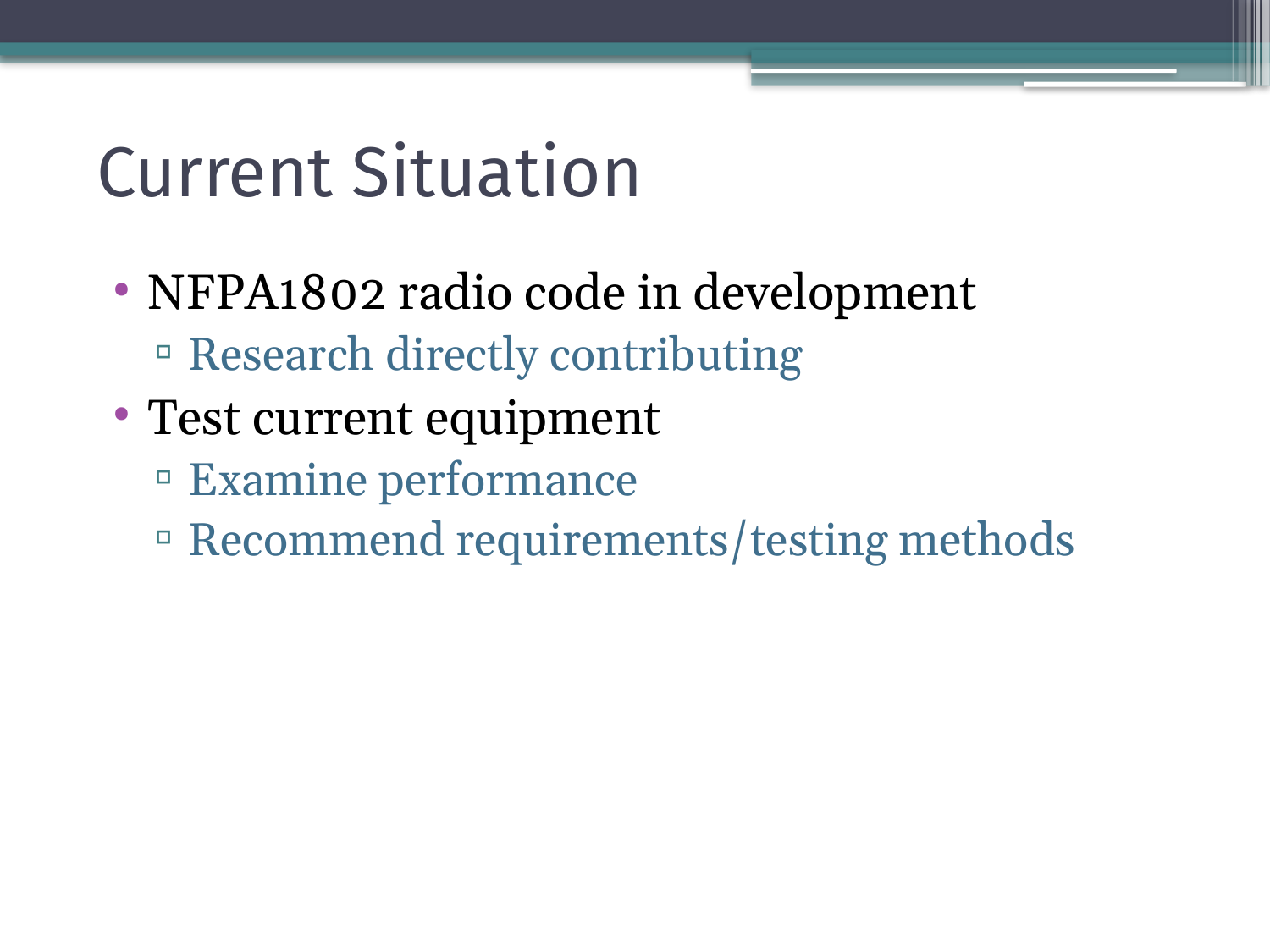

# Current Situation
NFPA1802 radio code in development
Research directly contributing
Test current equipment
Examine performance
Recommend requirements/testing methods